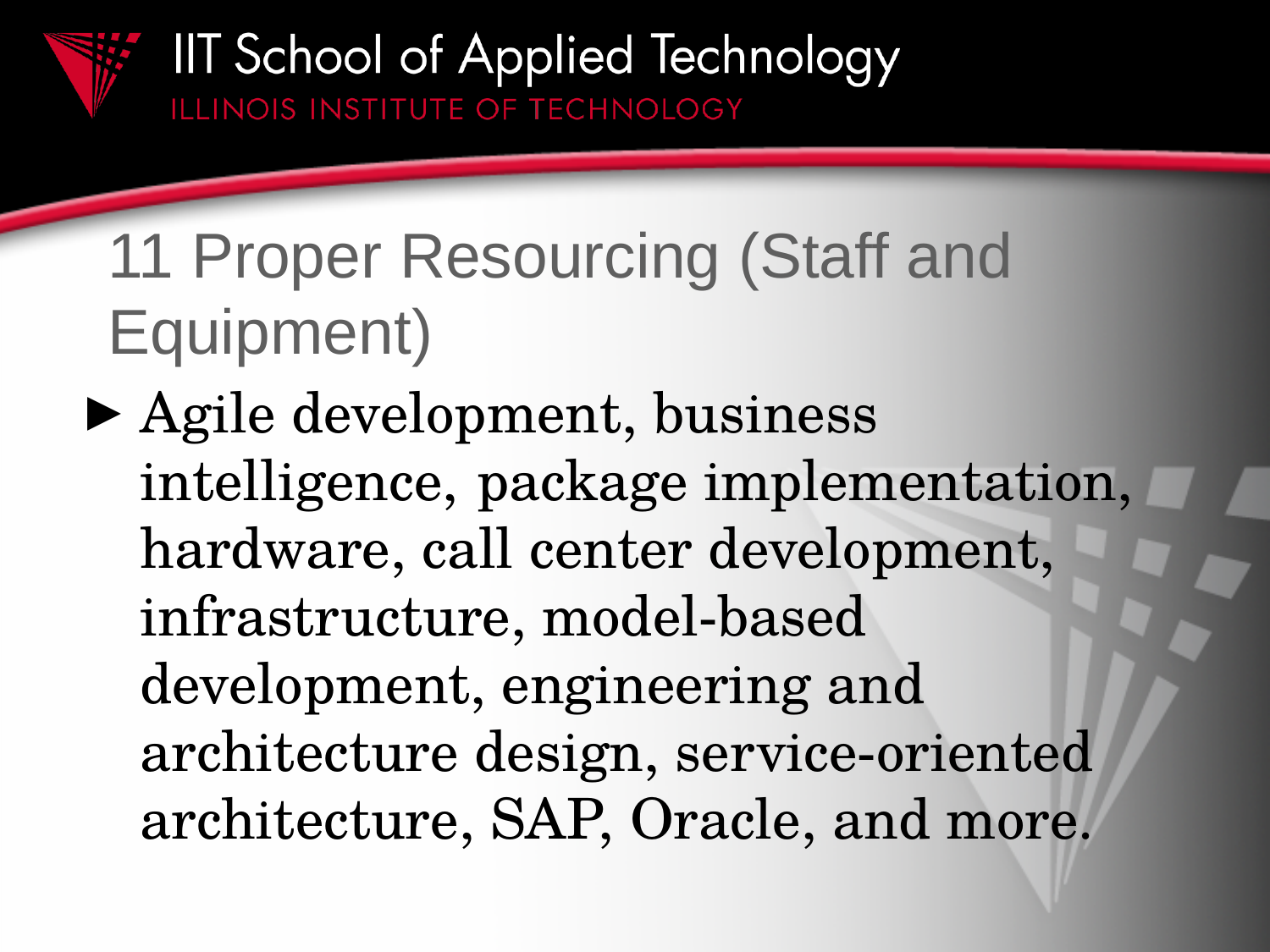

# 11 Proper Resourcing (Staff and Equipment)
Agile development, business intelligence, package implementation, hardware, call center development, infrastructure, model-based development, engineering and architecture design, service-oriented architecture, SAP, Oracle, and more.